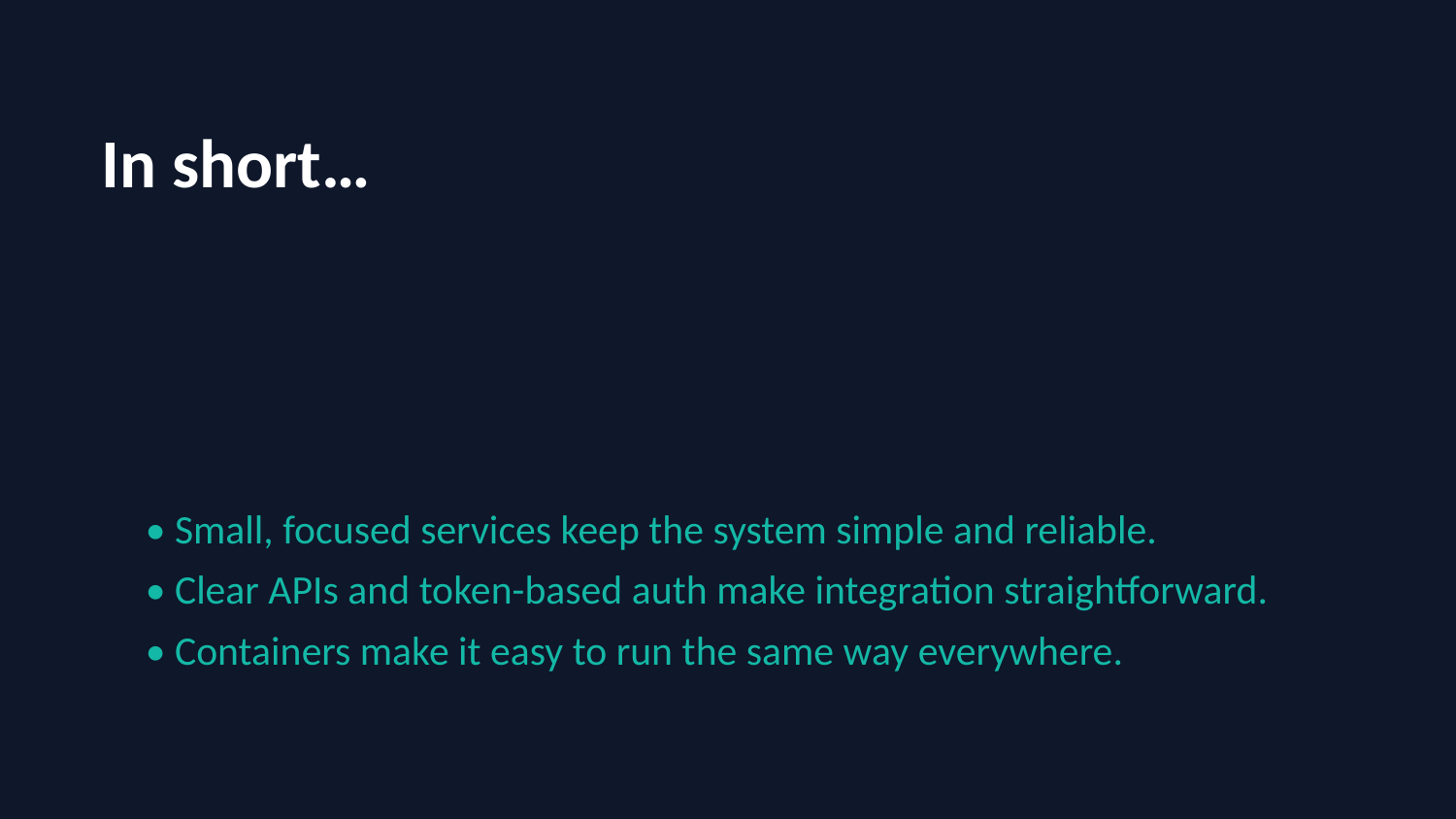

In short…
• Small, focused services keep the system simple and reliable.
• Clear APIs and token-based auth make integration straightforward.
• Containers make it easy to run the same way everywhere.